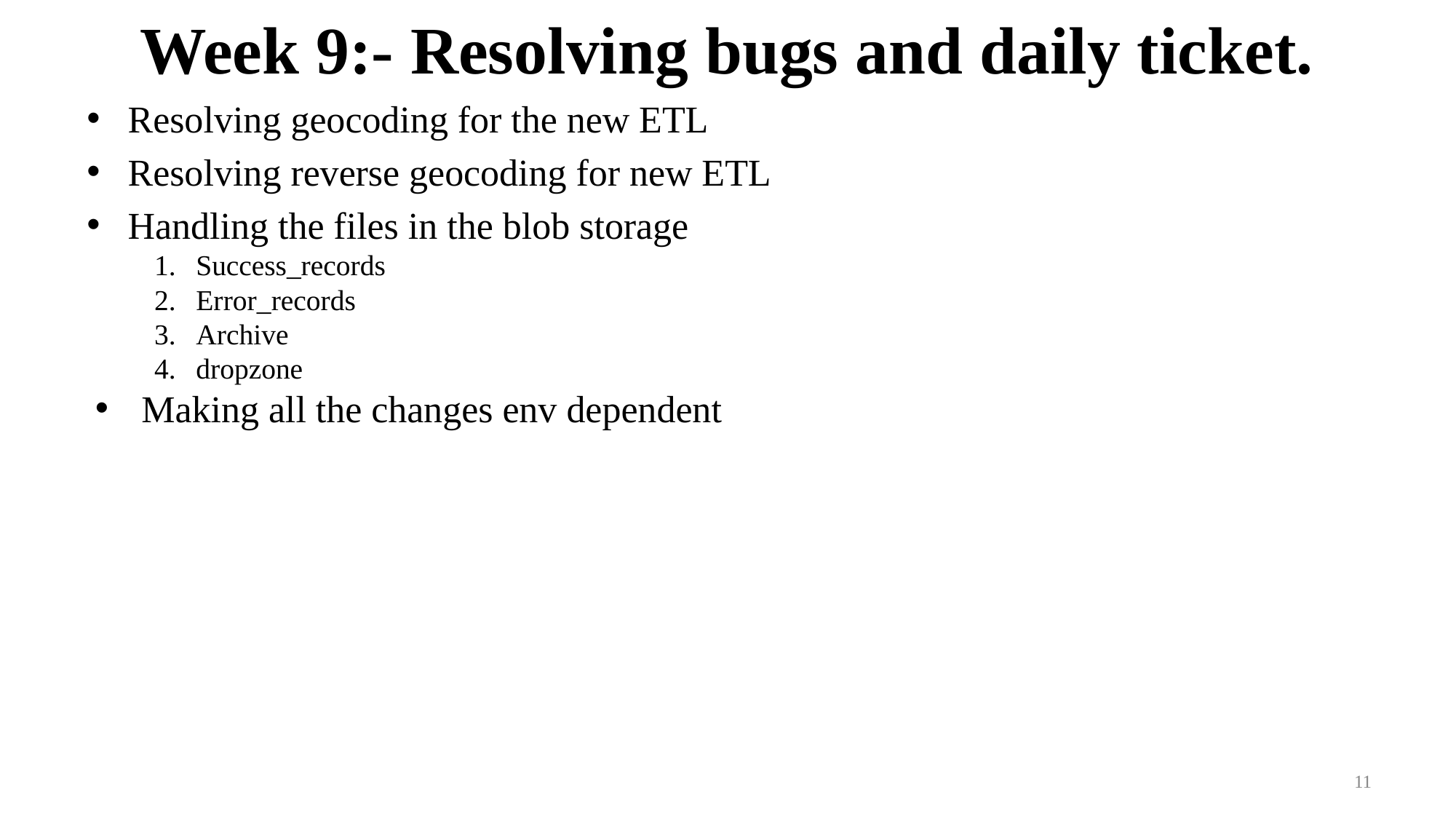

# Week 9:- Resolving bugs and daily ticket.
Resolving geocoding for the new ETL
Resolving reverse geocoding for new ETL
Handling the files in the blob storage
Success_records
Error_records
Archive
dropzone
Making all the changes env dependent
11